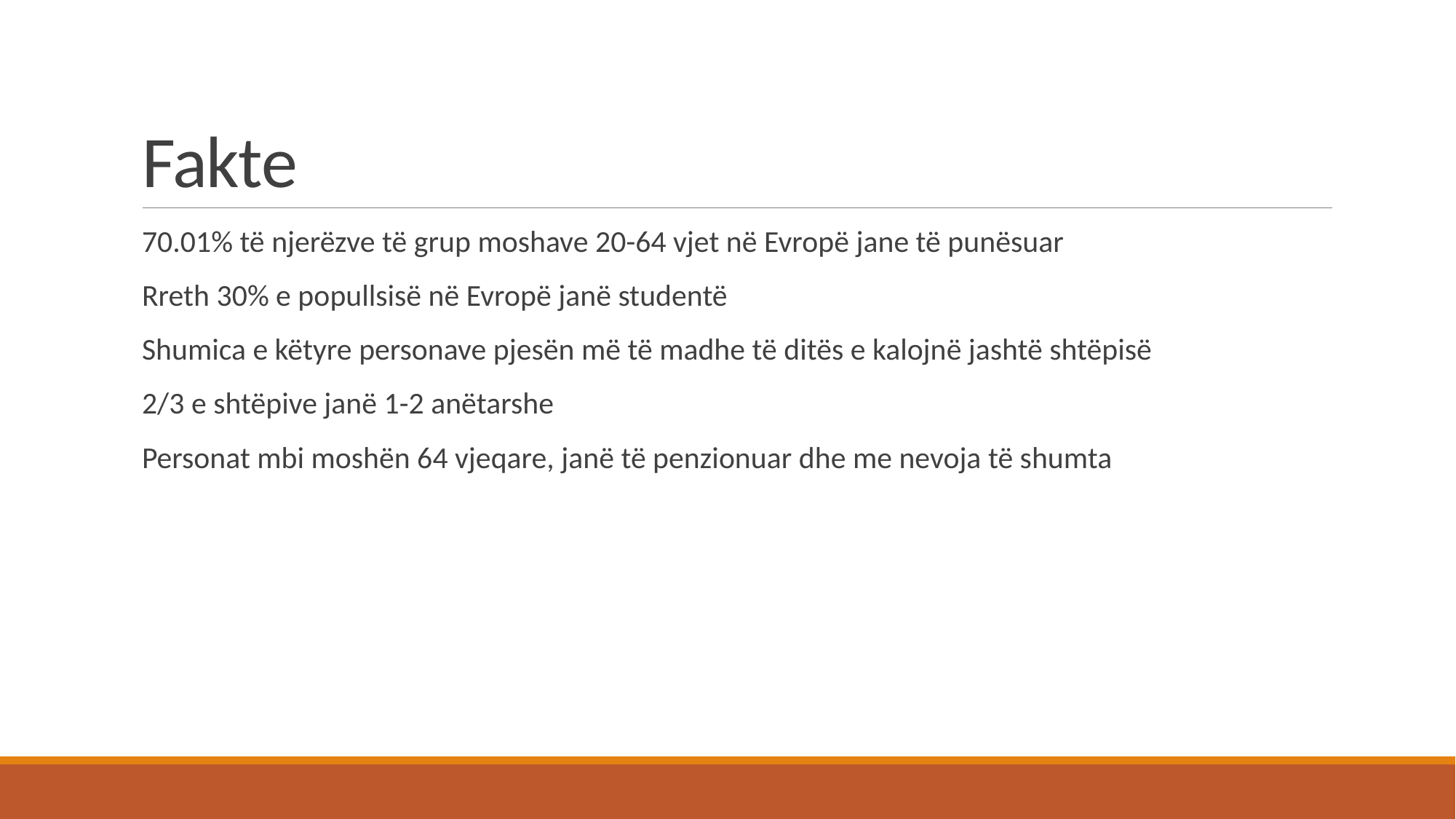

# Fakte
70.01% të njerëzve të grup moshave 20-64 vjet në Evropë jane të punësuar
Rreth 30% e popullsisë në Evropë janë studentë
Shumica e këtyre personave pjesën më të madhe të ditës e kalojnë jashtë shtëpisë
2/3 e shtëpive janë 1-2 anëtarshe
Personat mbi moshën 64 vjeqare, janë të penzionuar dhe me nevoja të shumta